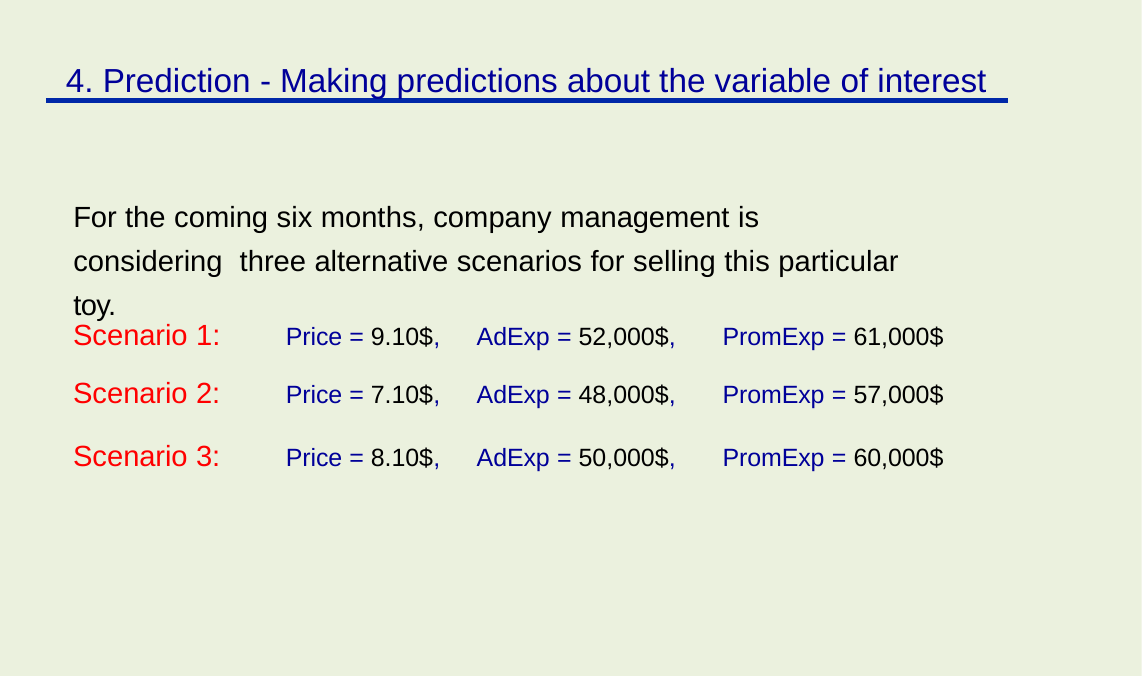

4. Prediction - Making predictions about the variable of interest
For the coming six months, company management is considering  three alternative scenarios for selling this particular toy.
| Scenario 1: | Price = 9.10$, | AdExp = 52,000$, | PromExp = 61,000$ |
| --- | --- | --- | --- |
| Scenario 2: | Price = 7.10$, | AdExp = 48,000$, | PromExp = 57,000$ |
| Scenario 3: | Price = 8.10$, | AdExp = 50,000$, | PromExp = 60,000$ |